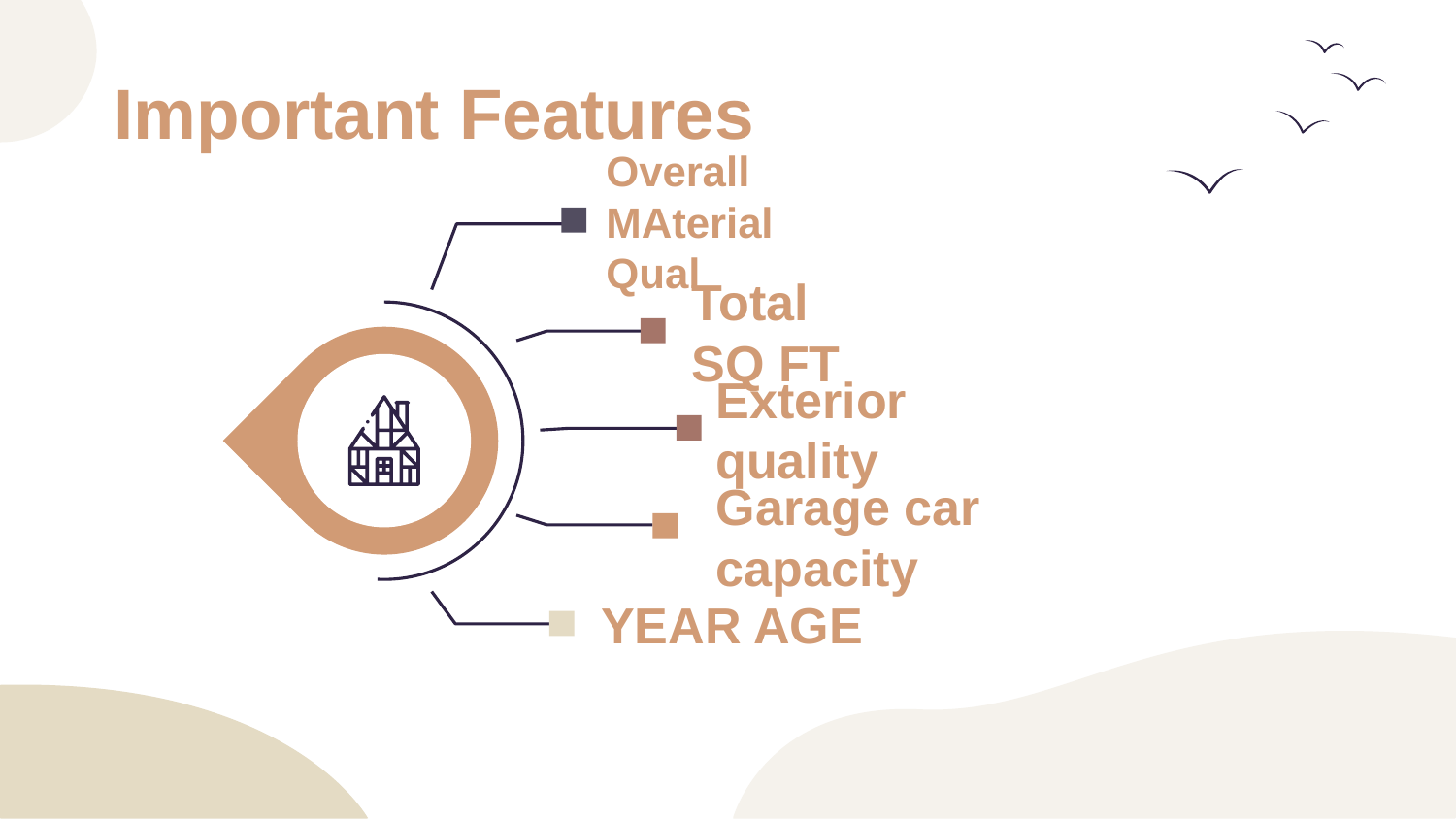

# Important Features
Overall MAterial Qual

Total SQ FT

Exterior quality

Garage car capacity

YEAR AGE